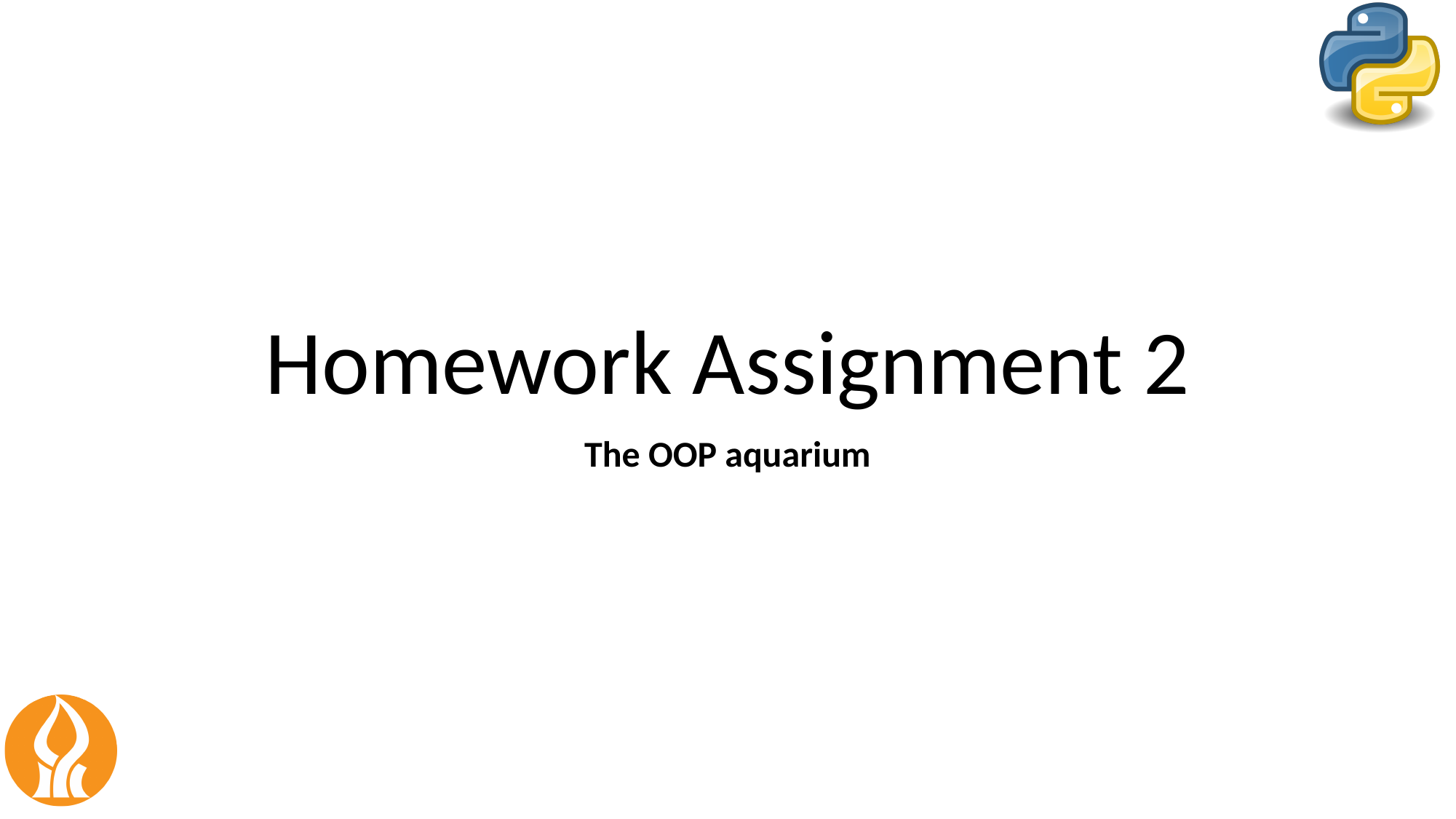

# Homework Assignment 2
The OOP aquarium